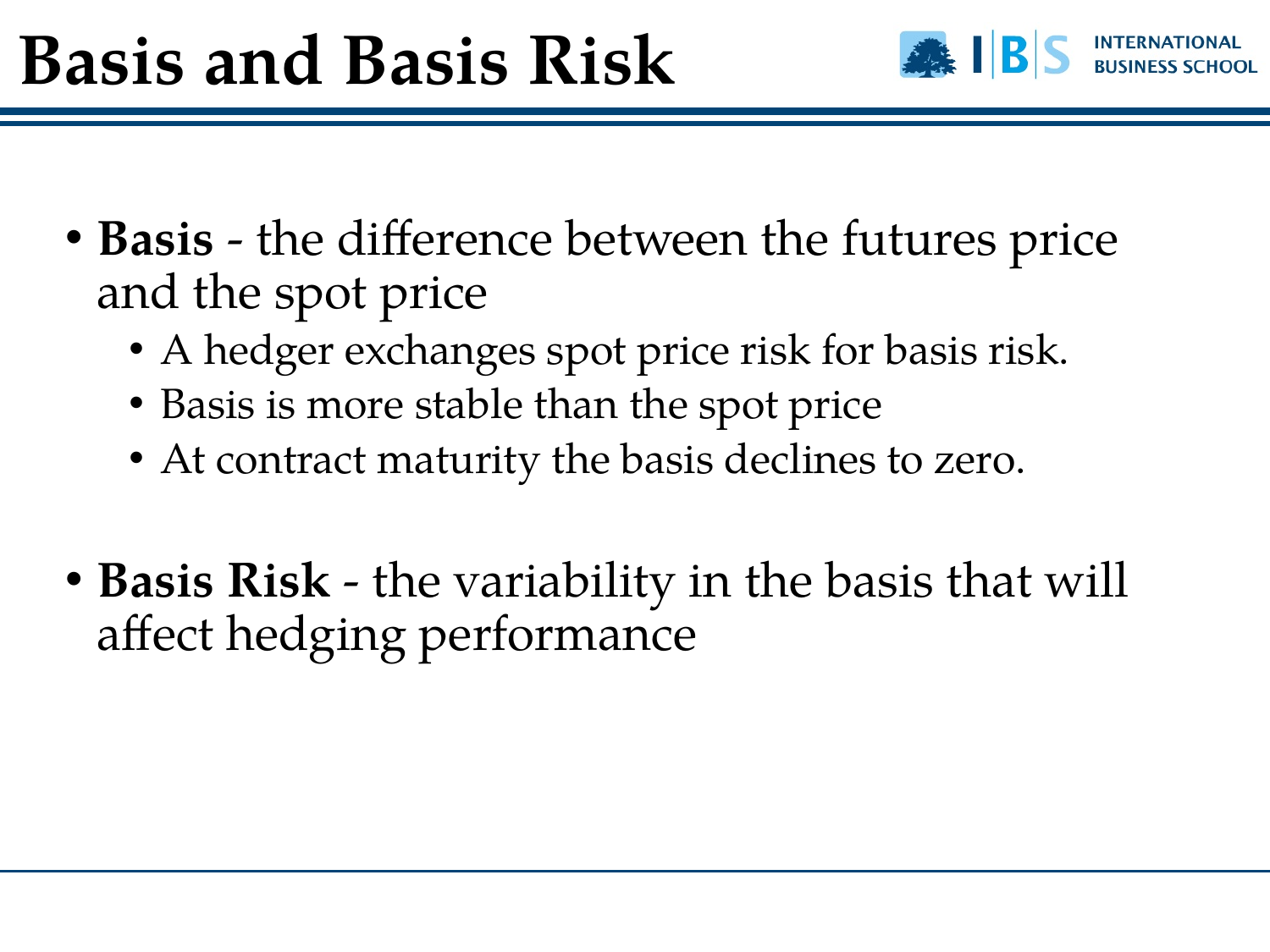

Basis and Basis Risk
Basis - the difference between the futures price and the spot price
A hedger exchanges spot price risk for basis risk.
Basis is more stable than the spot price
At contract maturity the basis declines to zero.

Basis Risk - the variability in the basis that will affect hedging performance